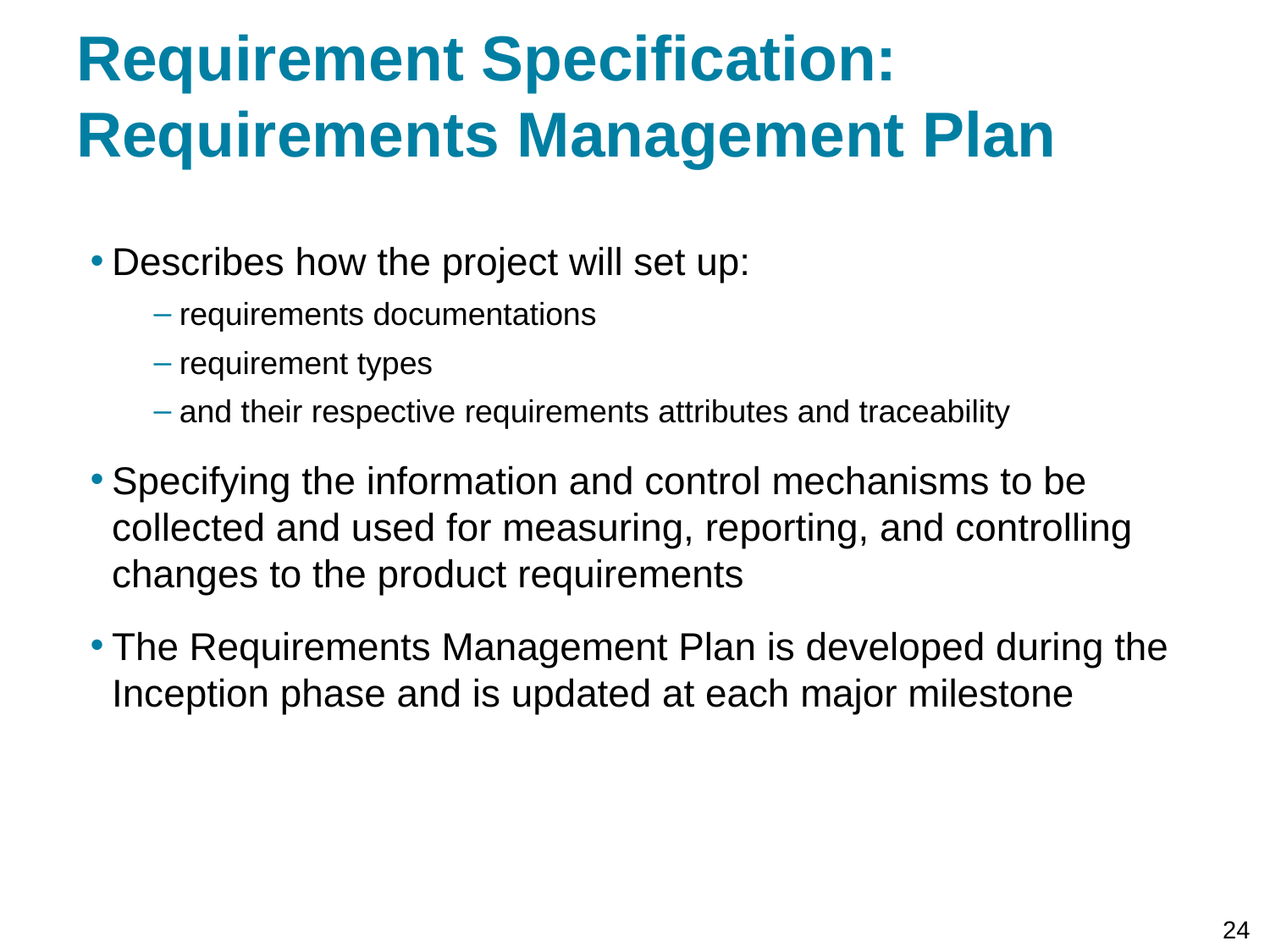

# Requirement Specification: Requirements Management Plan
Describes how the project will set up:
requirements documentations
requirement types
and their respective requirements attributes and traceability
Specifying the information and control mechanisms to be collected and used for measuring, reporting, and controlling changes to the product requirements
The Requirements Management Plan is developed during the Inception phase and is updated at each major milestone
24